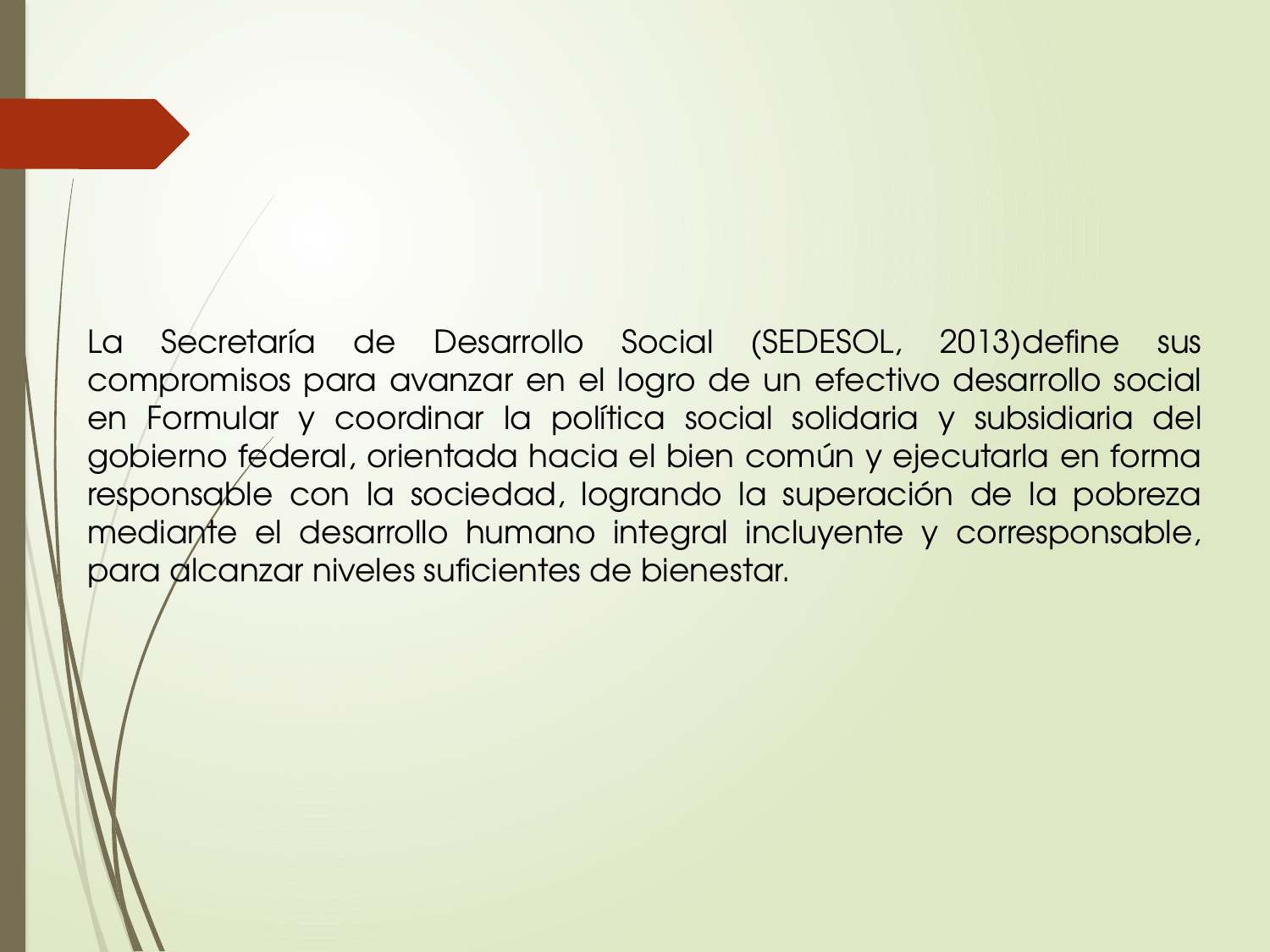

La Secretaría de Desarrollo Social (SEDESOL, 2013)define sus compromisos para avanzar en el logro de un efectivo desarrollo social en Formular y coordinar la política social solidaria y subsidiaria del gobierno federal, orientada hacia el bien común y ejecutarla en forma responsable con la sociedad, logrando la superación de la pobreza mediante el desarrollo humano integral incluyente y corresponsable, para alcanzar niveles suficientes de bienestar.